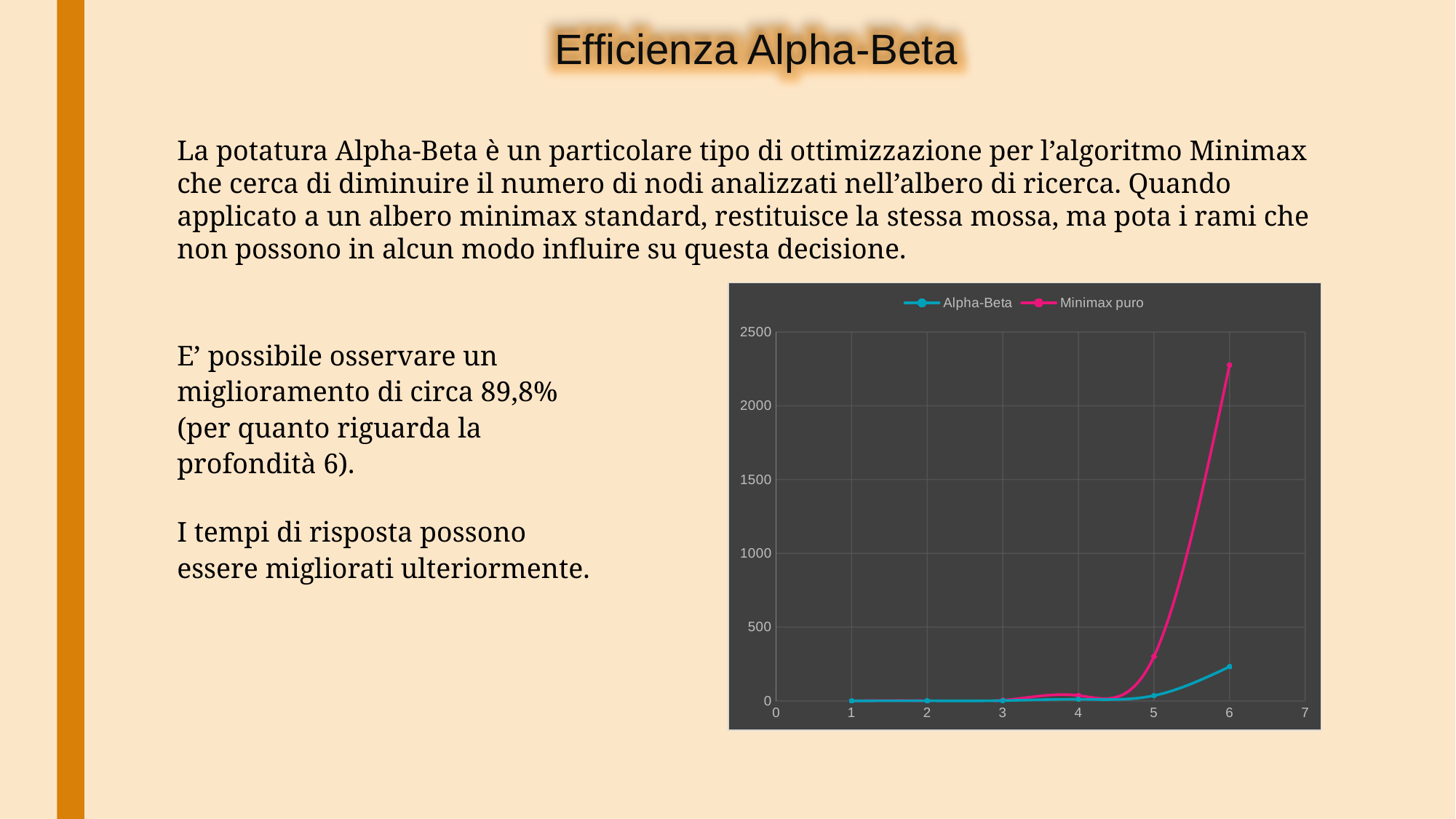

Efficienza Alpha-Beta
La potatura Alpha-Beta è un particolare tipo di ottimizzazione per l’algoritmo Minimax che cerca di diminuire il numero di nodi analizzati nell’albero di ricerca. Quando applicato a un albero minimax standard, restituisce la stessa mossa, ma pota i rami che non possono in alcun modo influire su questa decisione.

### Chart

| Category | Alpha-Beta | Minimax puro |
|---|---|---|
E’ possibile osservare un miglioramento di circa 89,8% (per quanto riguarda la profondità 6).
I tempi di risposta possono essere migliorati ulteriormente.